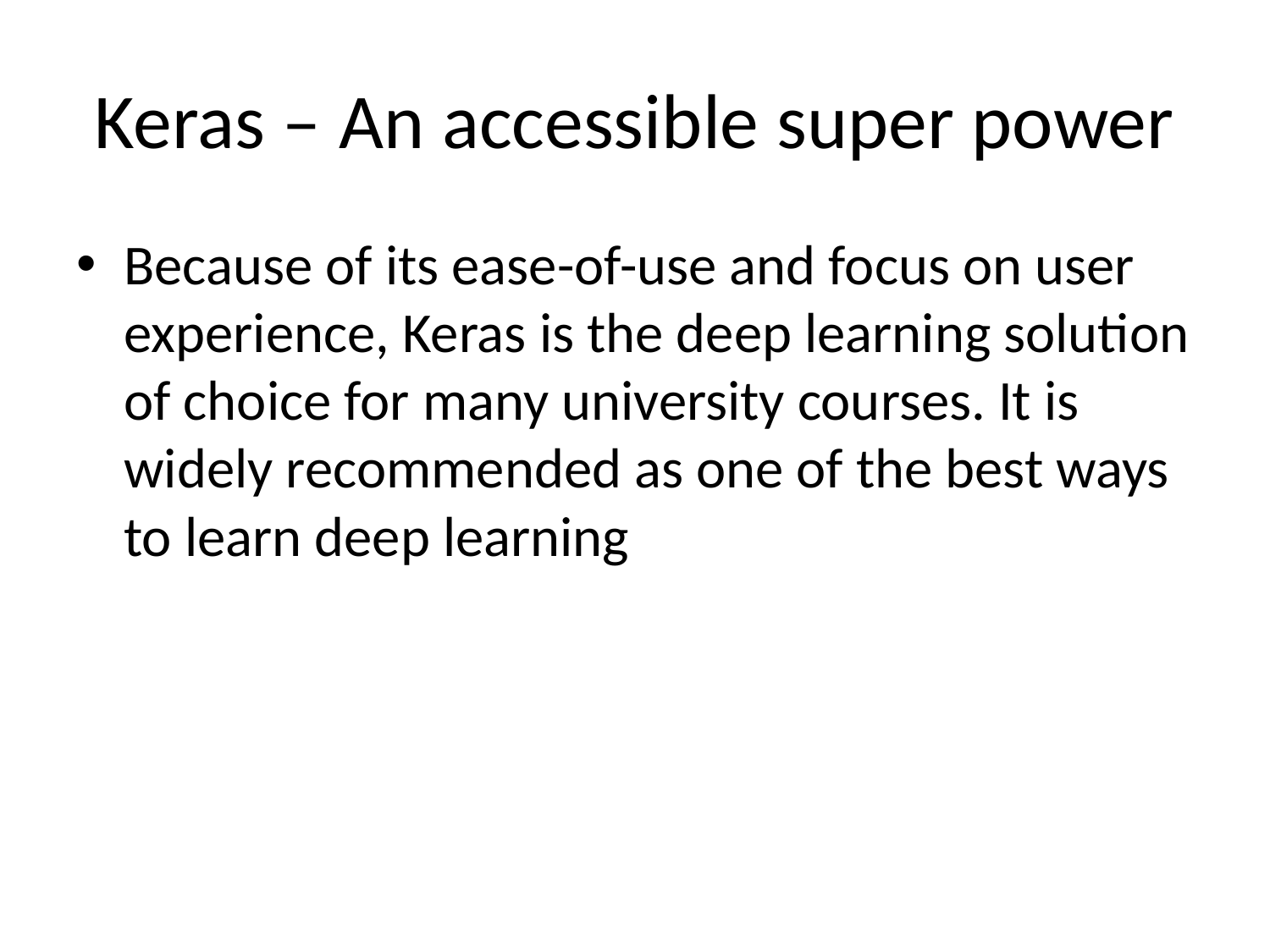

# Keras – An accessible super power
Because of its ease-of-use and focus on user experience, Keras is the deep learning solution of choice for many university courses. It is widely recommended as one of the best ways to learn deep learning